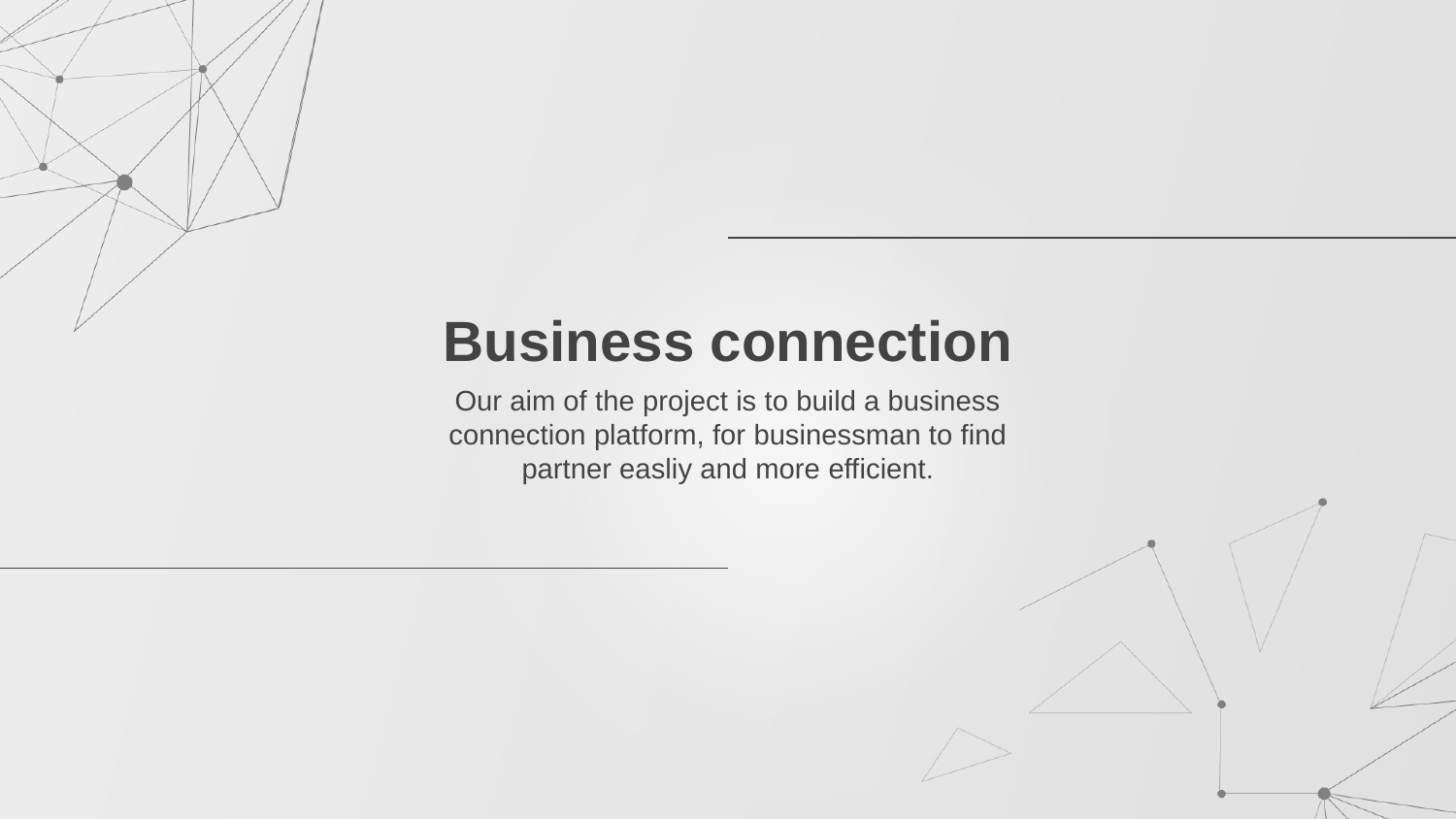

# Business connection
Our aim of the project is to build a business connection platform, for businessman to find partner easliy and more efficient.